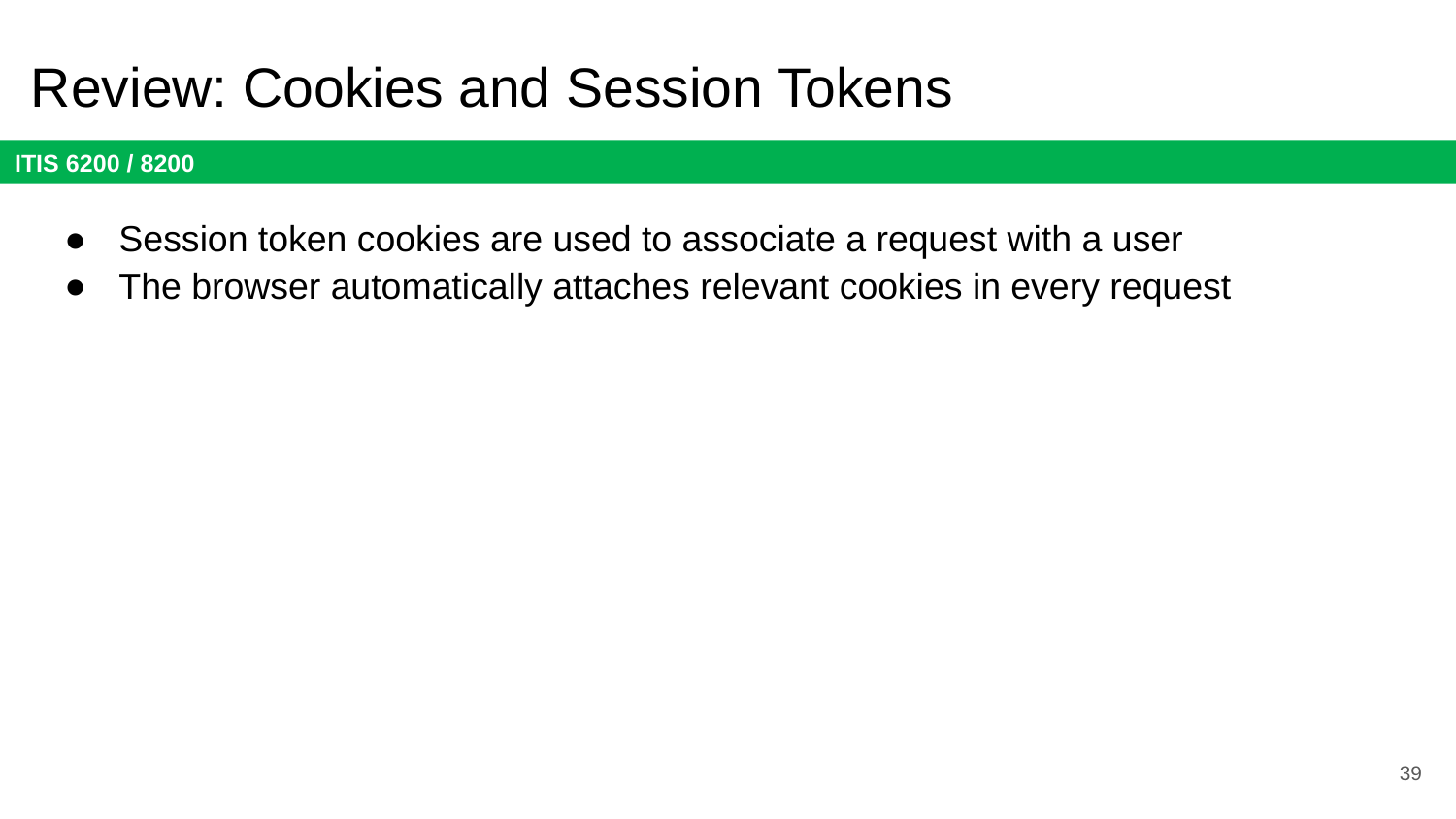

# Review: Cookies and Session Tokens
Session token cookies are used to associate a request with a user
The browser automatically attaches relevant cookies in every request
39